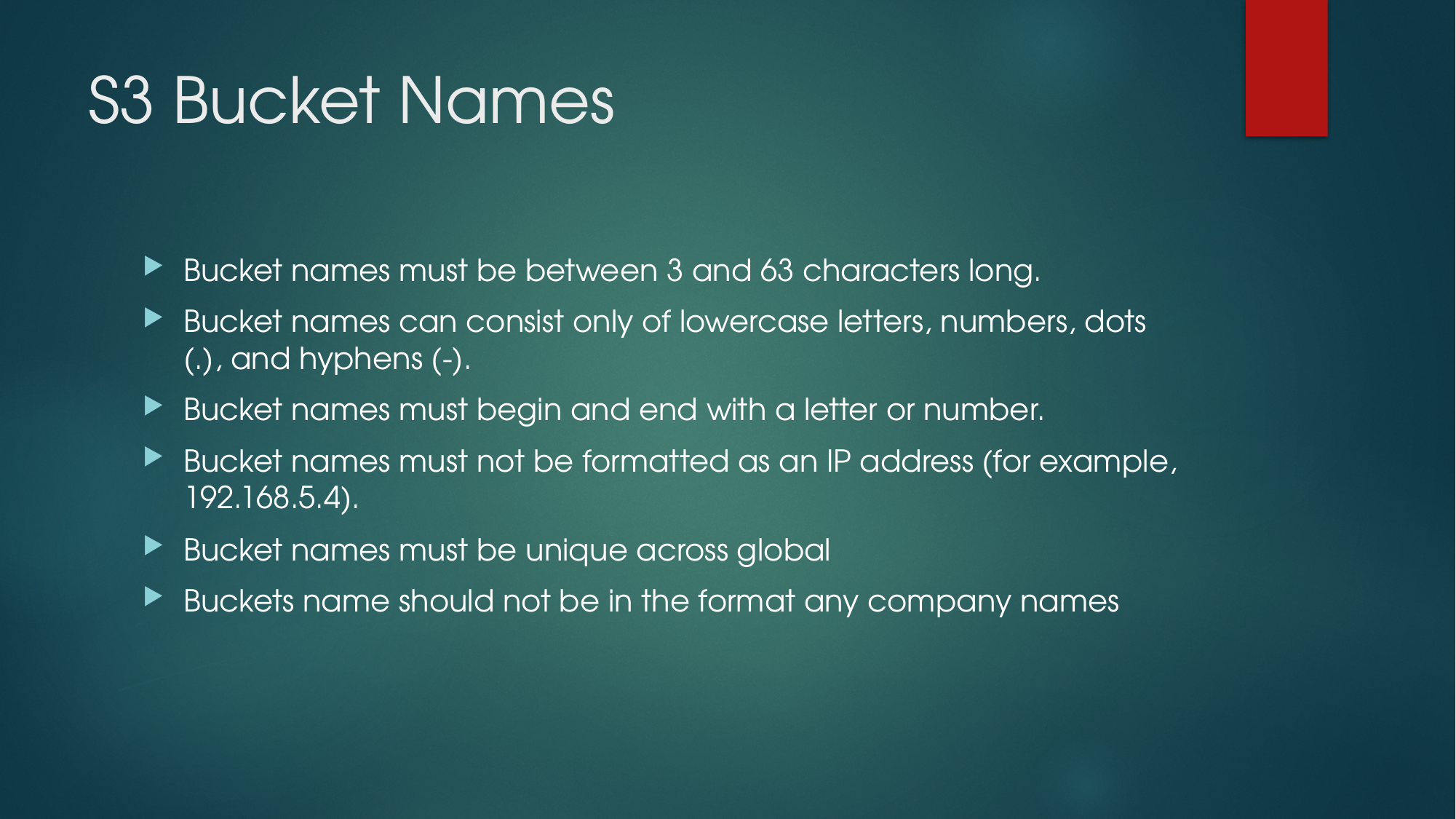

# S3 Bucket Names
Bucket names must be between 3 and 63 characters long.
Bucket names can consist only of lowercase letters, numbers, dots (.), and hyphens (-).
Bucket names must begin and end with a letter or number.
Bucket names must not be formatted as an IP address (for example, 192.168.5.4).
Bucket names must be unique across global
Buckets name should not be in the format any company names